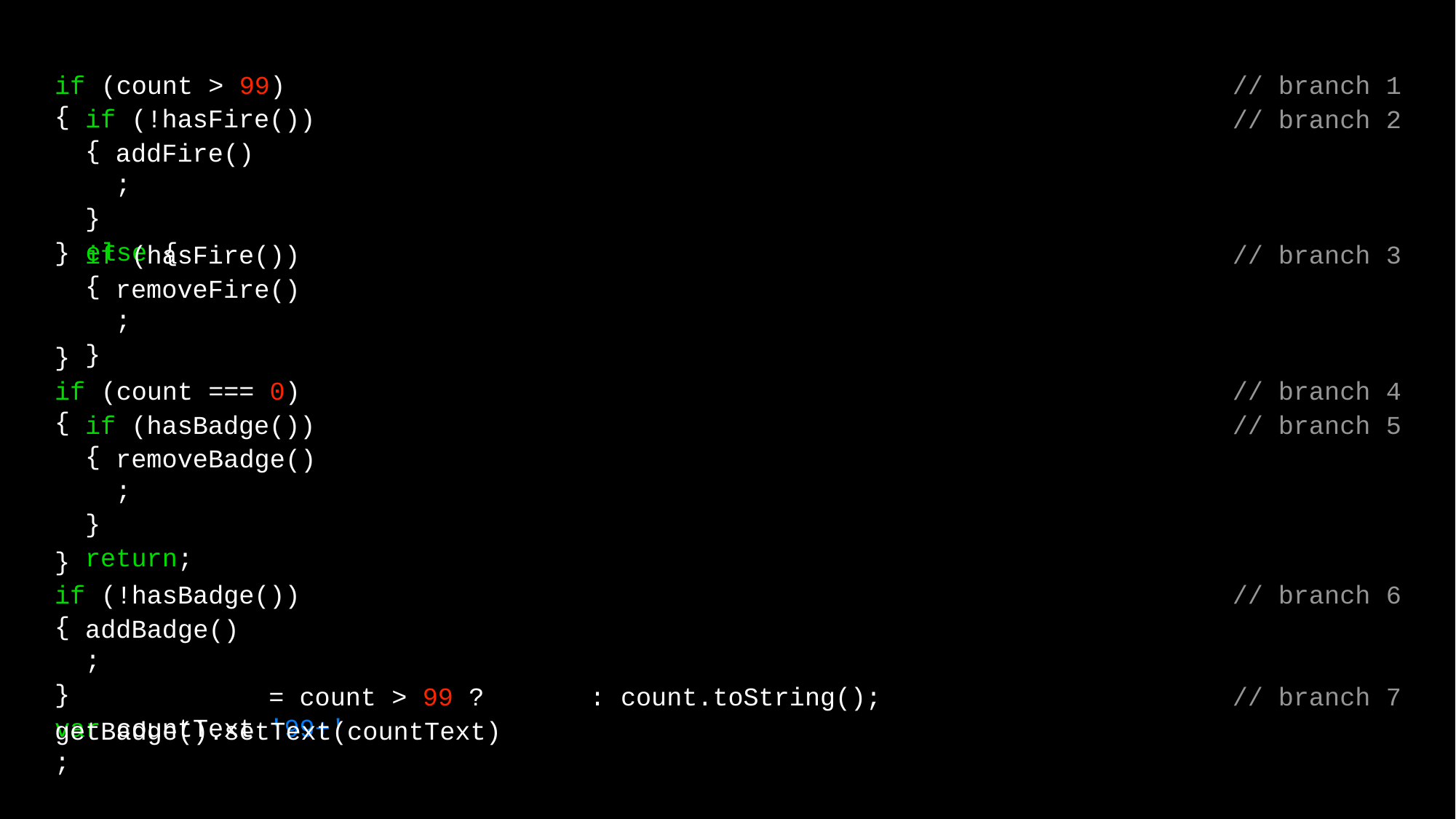

if (count > 99) {
// branch 1
// branch 2
if (!hasFire()) {
addFire();
}
} else {
if (hasFire()) {
// branch 3
removeFire();
}
}
if (count === 0) {
// branch 4
// branch 5
if (hasBadge()) {
removeBadge();
}
return;
}
if (!hasBadge()) {
// branch 6
addBadge();
}
var countText
= count > 99 ? '99+'
: count.toString();
// branch 7
getBadge().setText(countText);